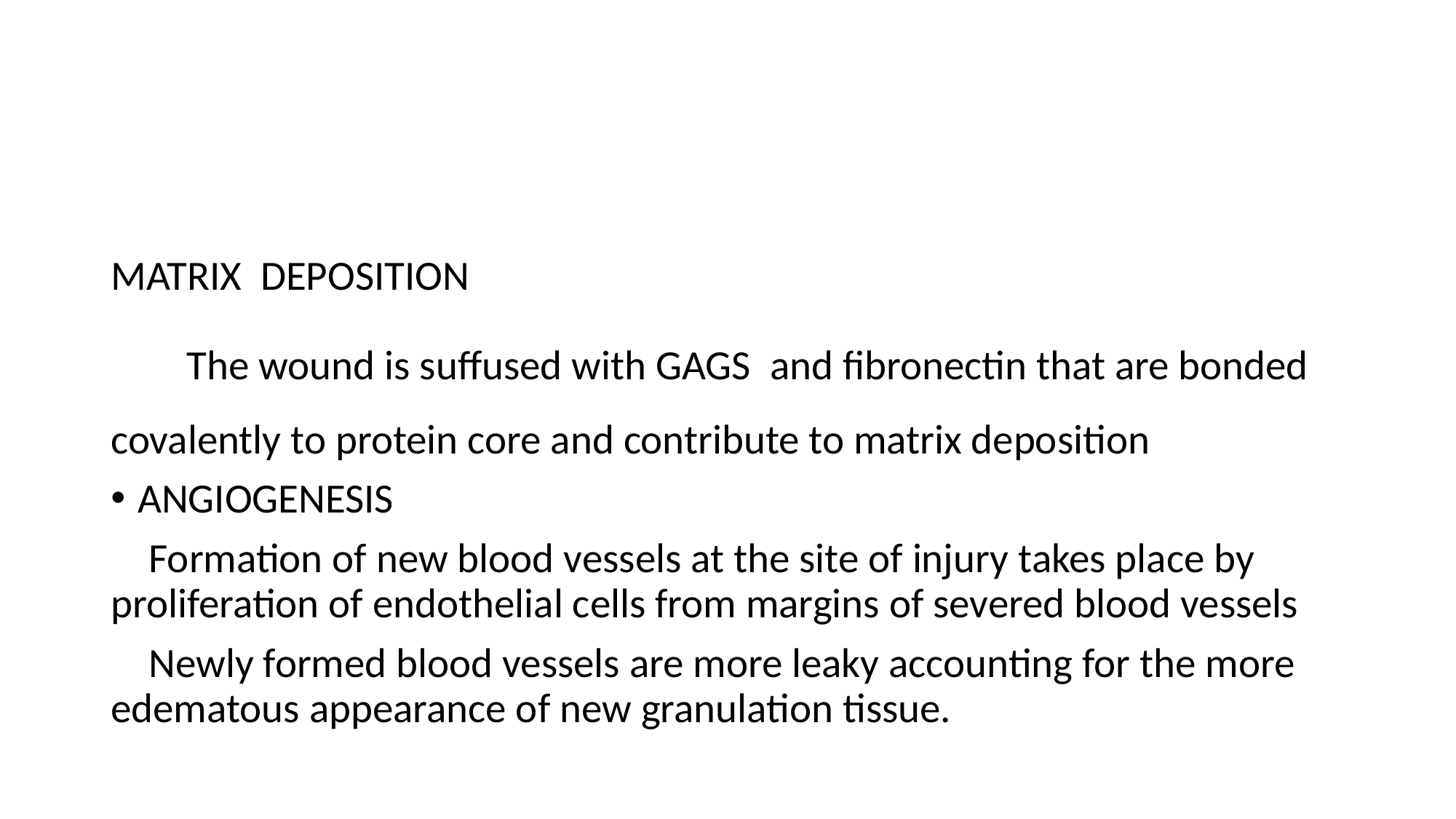

#
MATRIX  DEPOSITION
        The wound is suffused with GAGS  and fibronectin that are bonded covalently to protein core and contribute to matrix deposition
ANGIOGENESIS
    Formation of new blood vessels at the site of injury takes place by proliferation of endothelial cells from margins of severed blood vessels
    Newly formed blood vessels are more leaky accounting for the more edematous appearance of new granulation tissue.